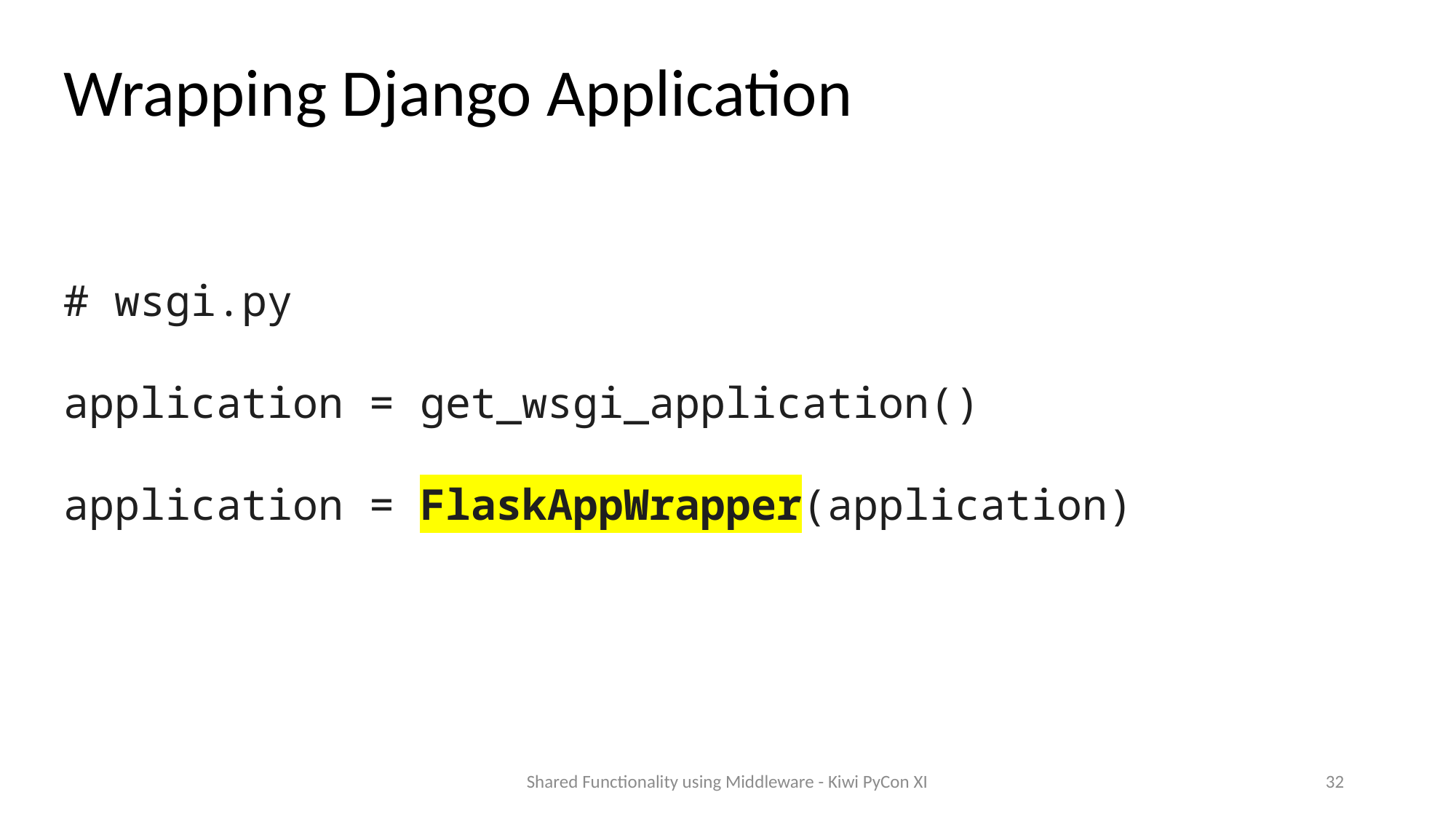

# Wrapping Django Application
# wsgi.py

application = get_wsgi_application()

application = FlaskAppWrapper(application)

Shared Functionality using Middleware - Kiwi PyCon XI
32